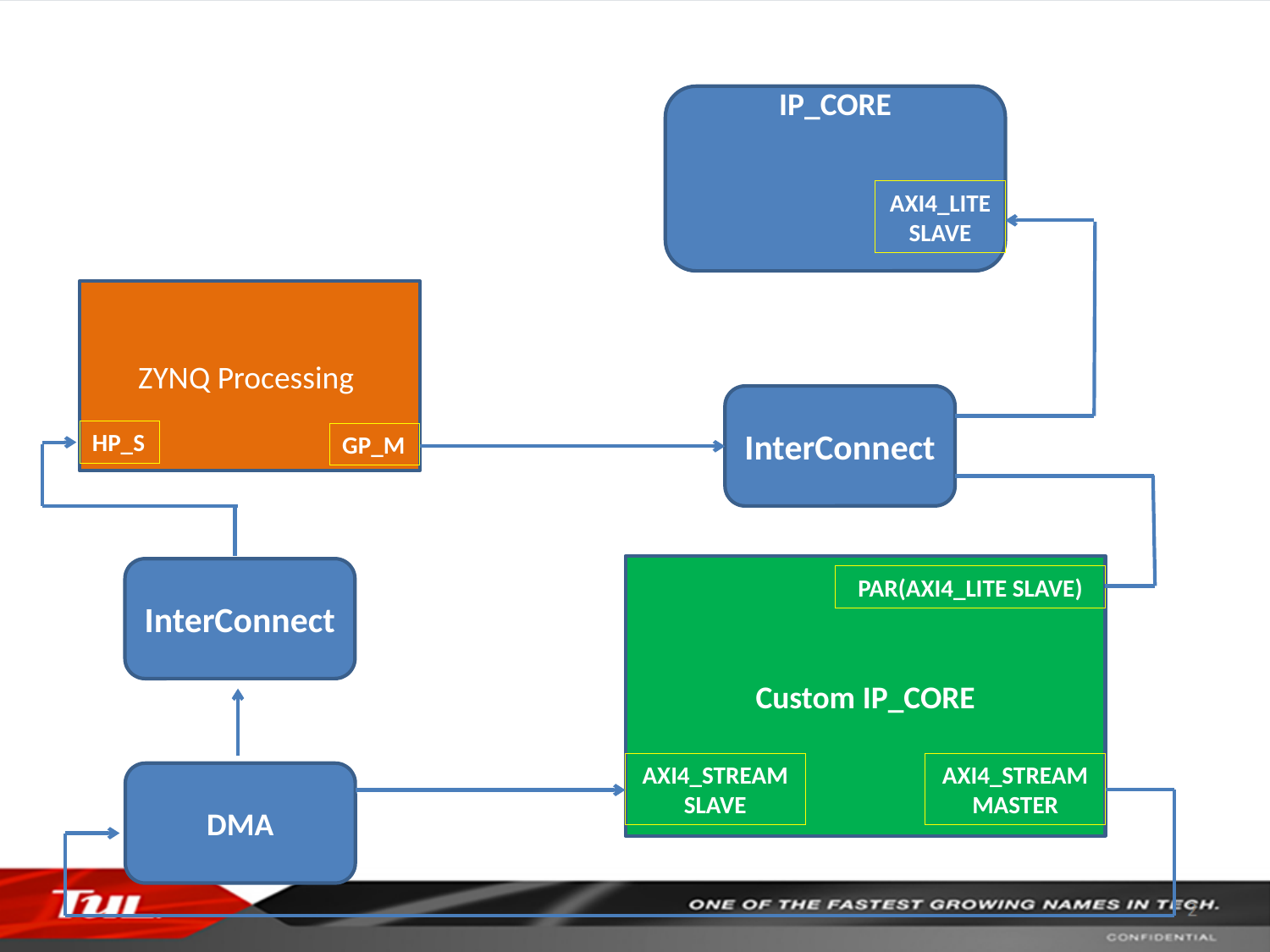

IP_CORE

AXI4_LITE
SLAVE
ZYNQ Processing
InterConnect
HP_S
GP_M
Custom IP_CORE
InterConnect
PAR(AXI4_LITE SLAVE)
AXI4_STREAM
SLAVE
AXI4_STREAM
MASTER
DMA